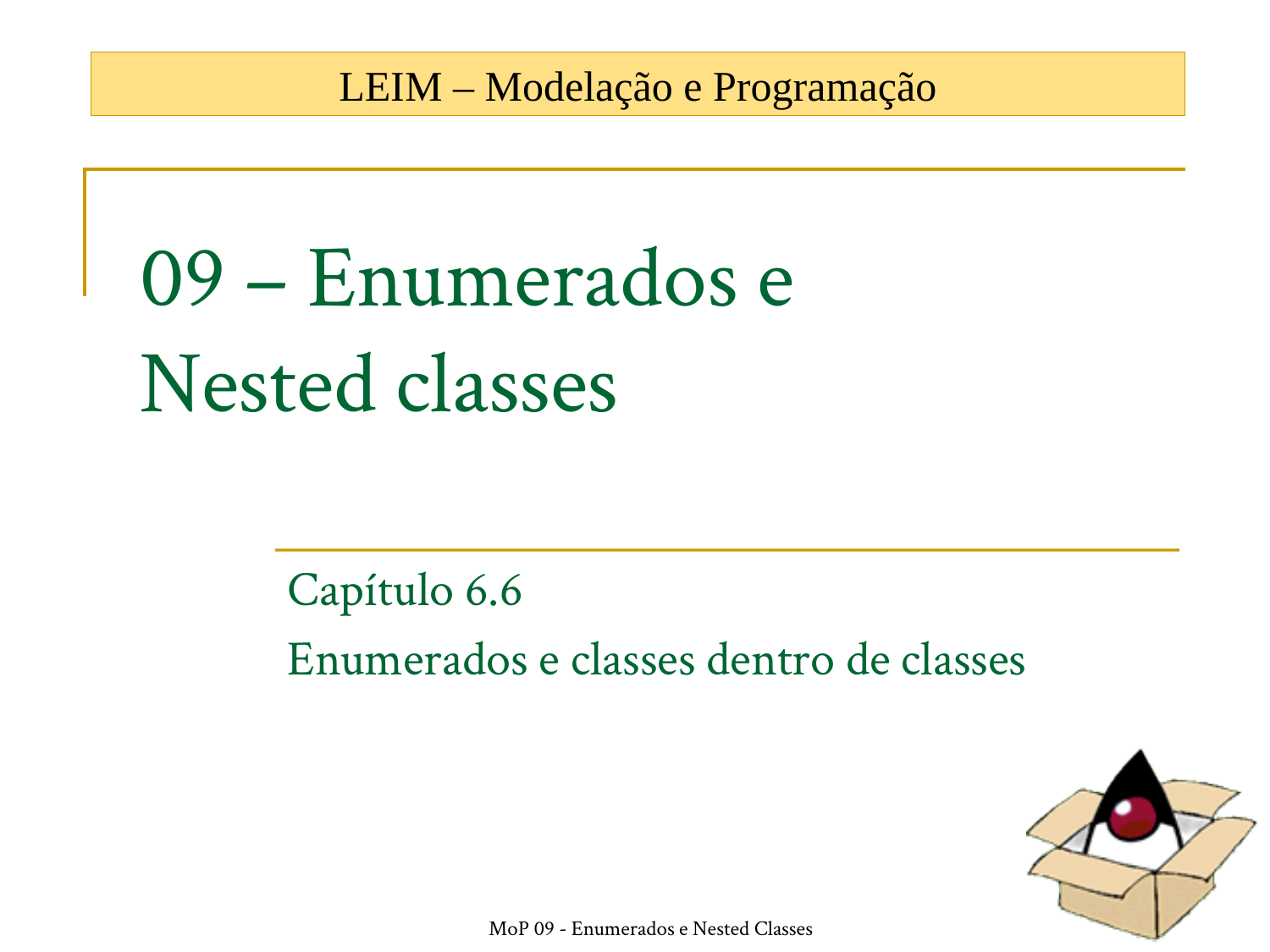

LEIM – Modelação e Programação
# 09 – Enumerados e Nested classes
Capítulo 6.6
Enumerados e classes dentro de classes
MoP 09 - Enumerados e Nested Classes